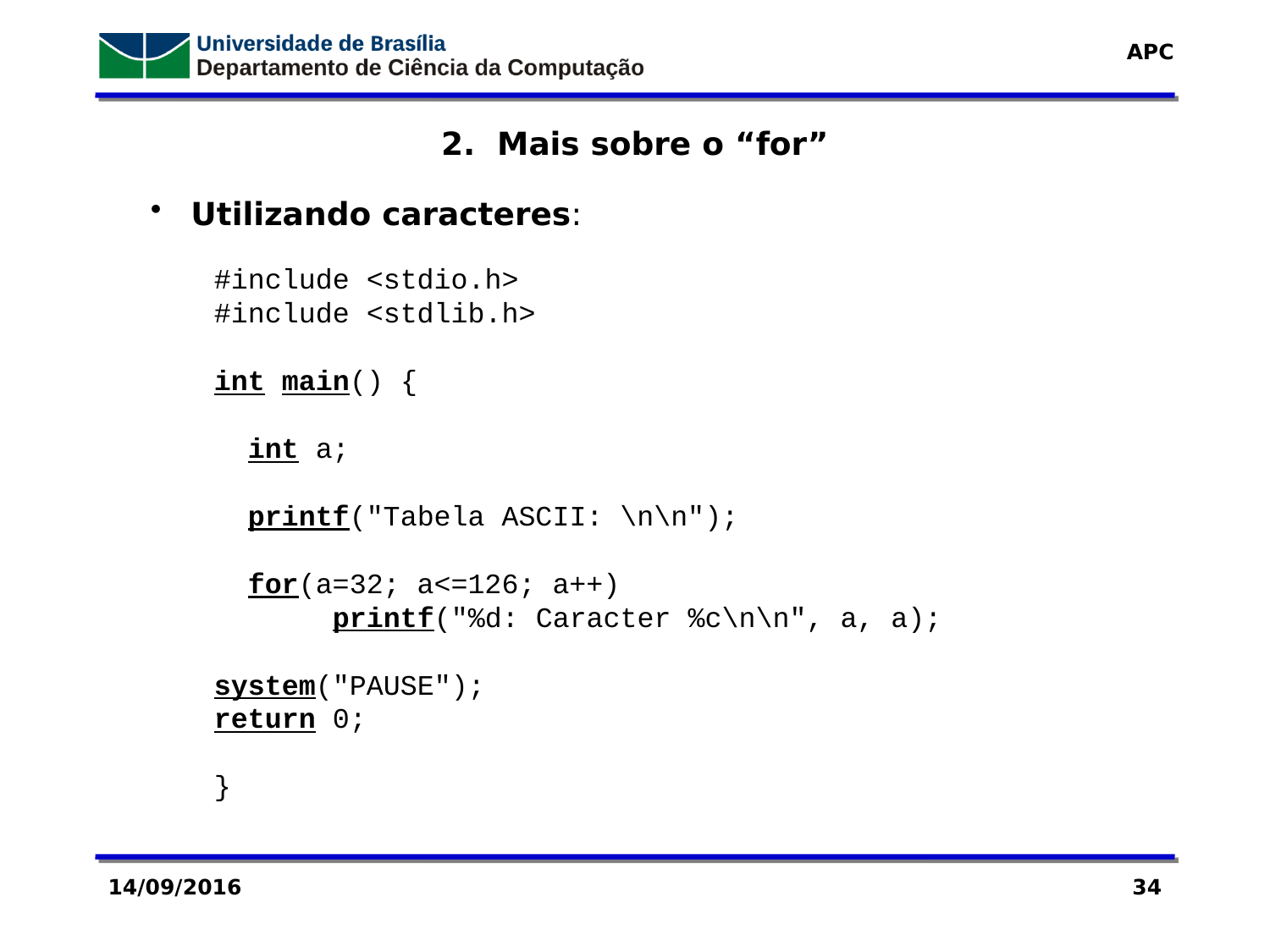

2.  Mais sobre o “for”
 Utilizando caracteres:

#include <stdio.h>
#include <stdlib.h>

int main() {

  int a;

  printf("Tabela ASCII: \n\n");

  for(a=32; a<=126; a++)
       printf("%d: Caracter %c\n\n", a, a);

system("PAUSE");
return 0;

}
14/09/2016
34